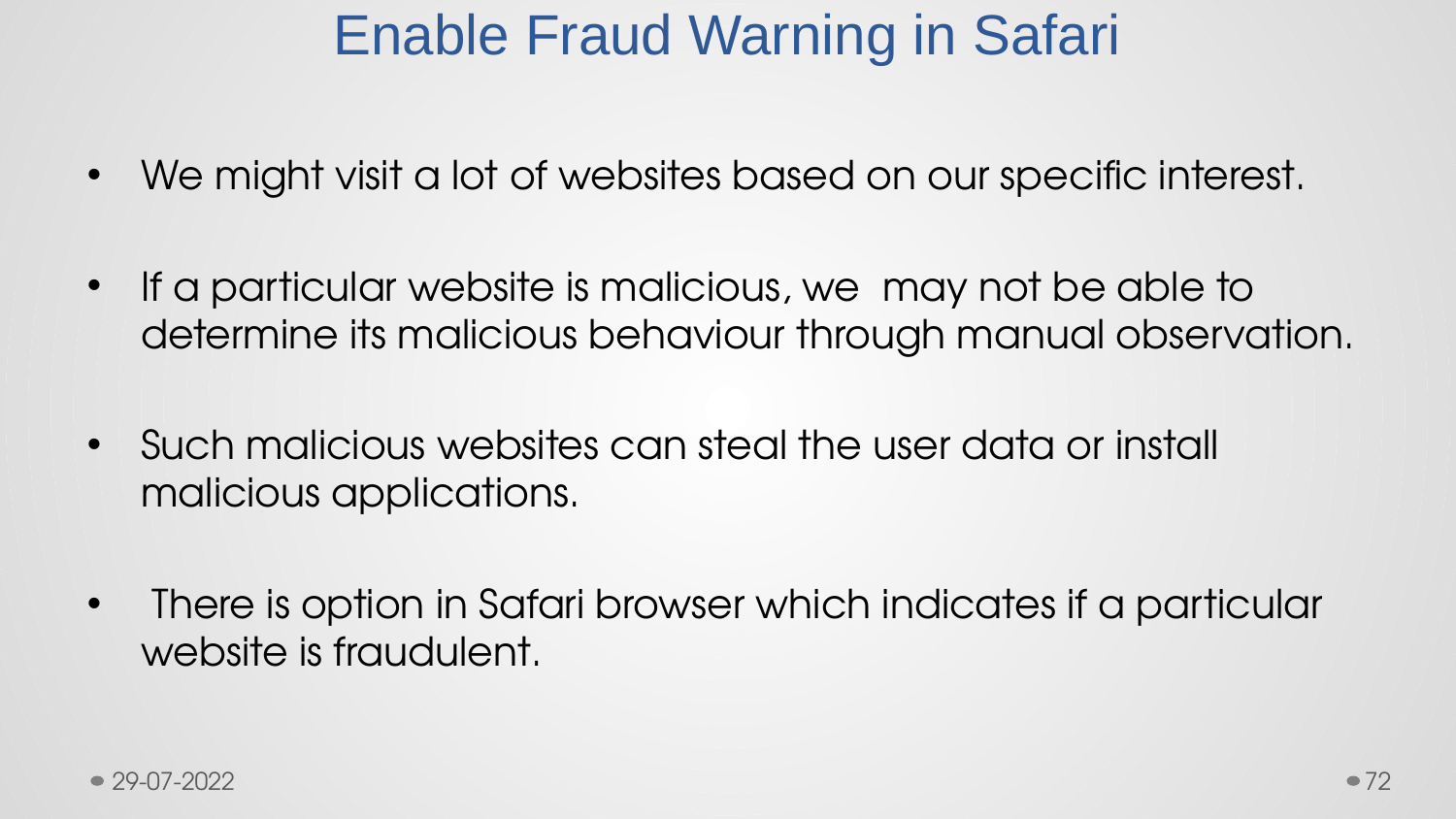

# Enable Fraud Warning in Safari
We might visit a lot of websites based on our specific interest.

If a particular website is malicious, we  may not be able to determine its malicious behaviour through manual observation.

Such malicious websites can steal the user data or install malicious applications.

 There is option in Safari browser which indicates if a particular website is fraudulent.
29-07-2022
72